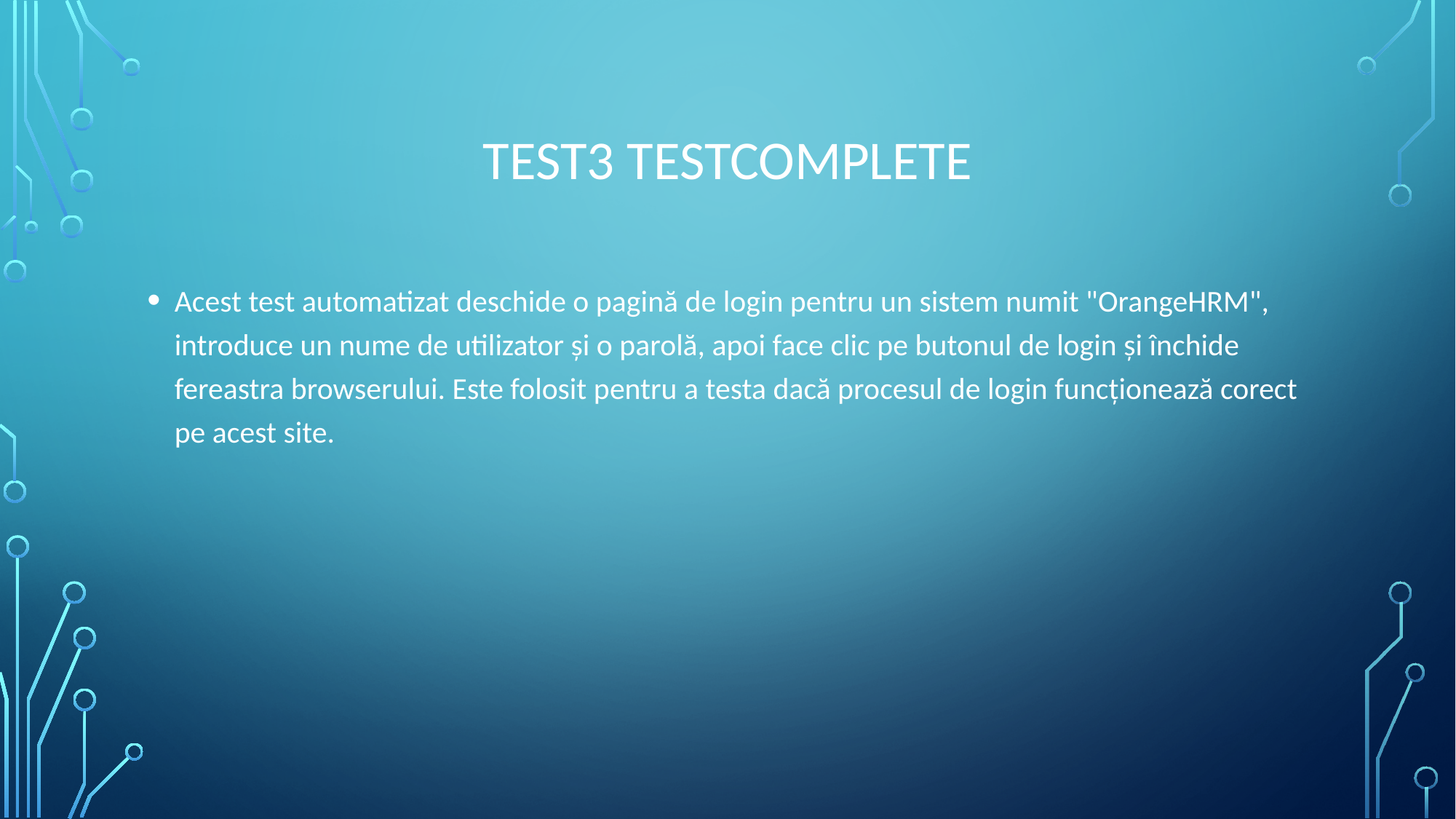

# Test3 testcomplete
Acest test automatizat deschide o pagină de login pentru un sistem numit "OrangeHRM", introduce un nume de utilizator și o parolă, apoi face clic pe butonul de login și închide fereastra browserului. Este folosit pentru a testa dacă procesul de login funcționează corect pe acest site.